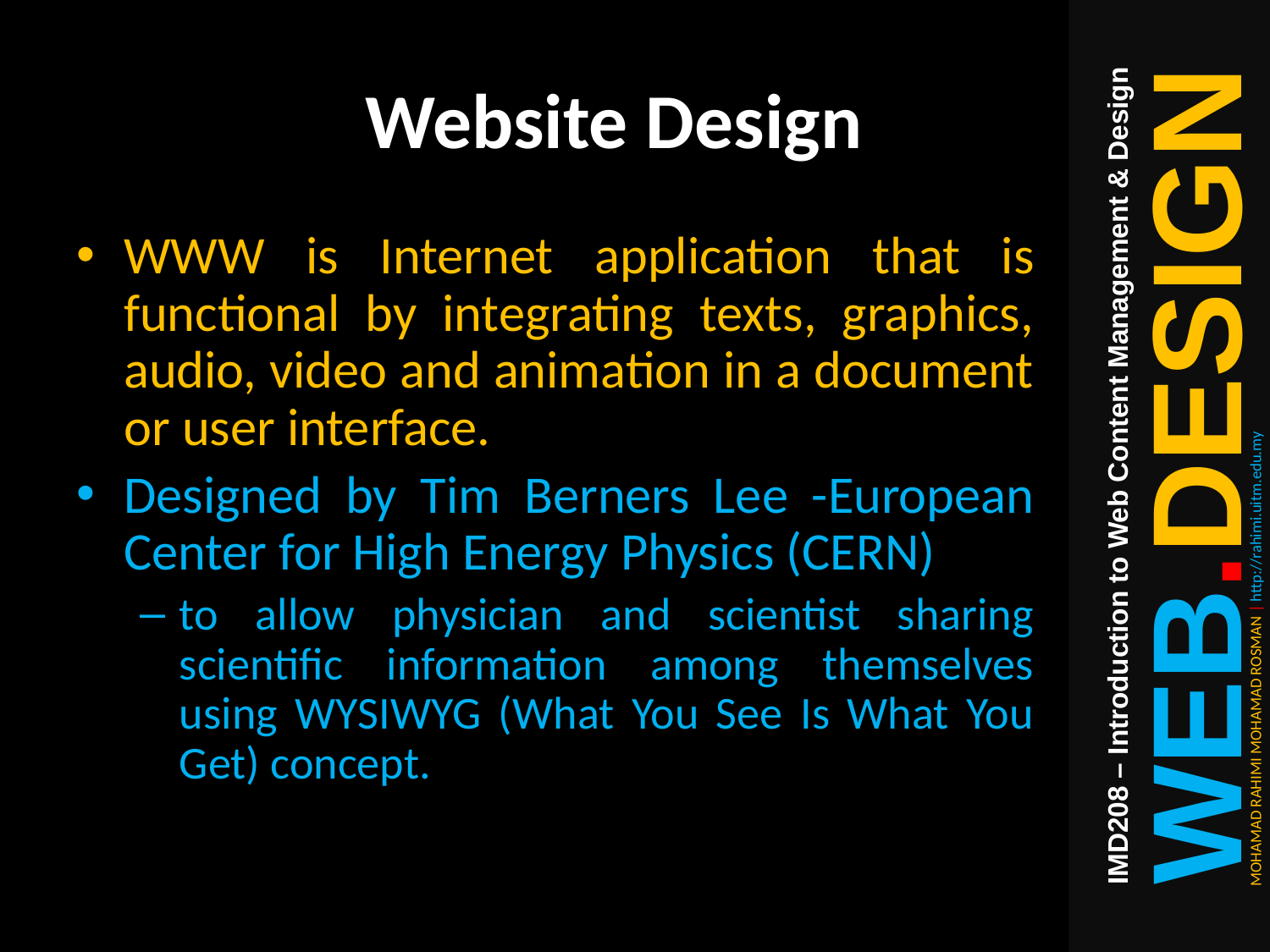

# Website Design
WWW is Internet application that is functional by integrating texts, graphics, audio, video and animation in a document or user interface.
Designed by Tim Berners Lee -European Center for High Energy Physics (CERN)
to allow physician and scientist sharing scientific information among themselves using WYSIWYG (What You See Is What You Get) concept.